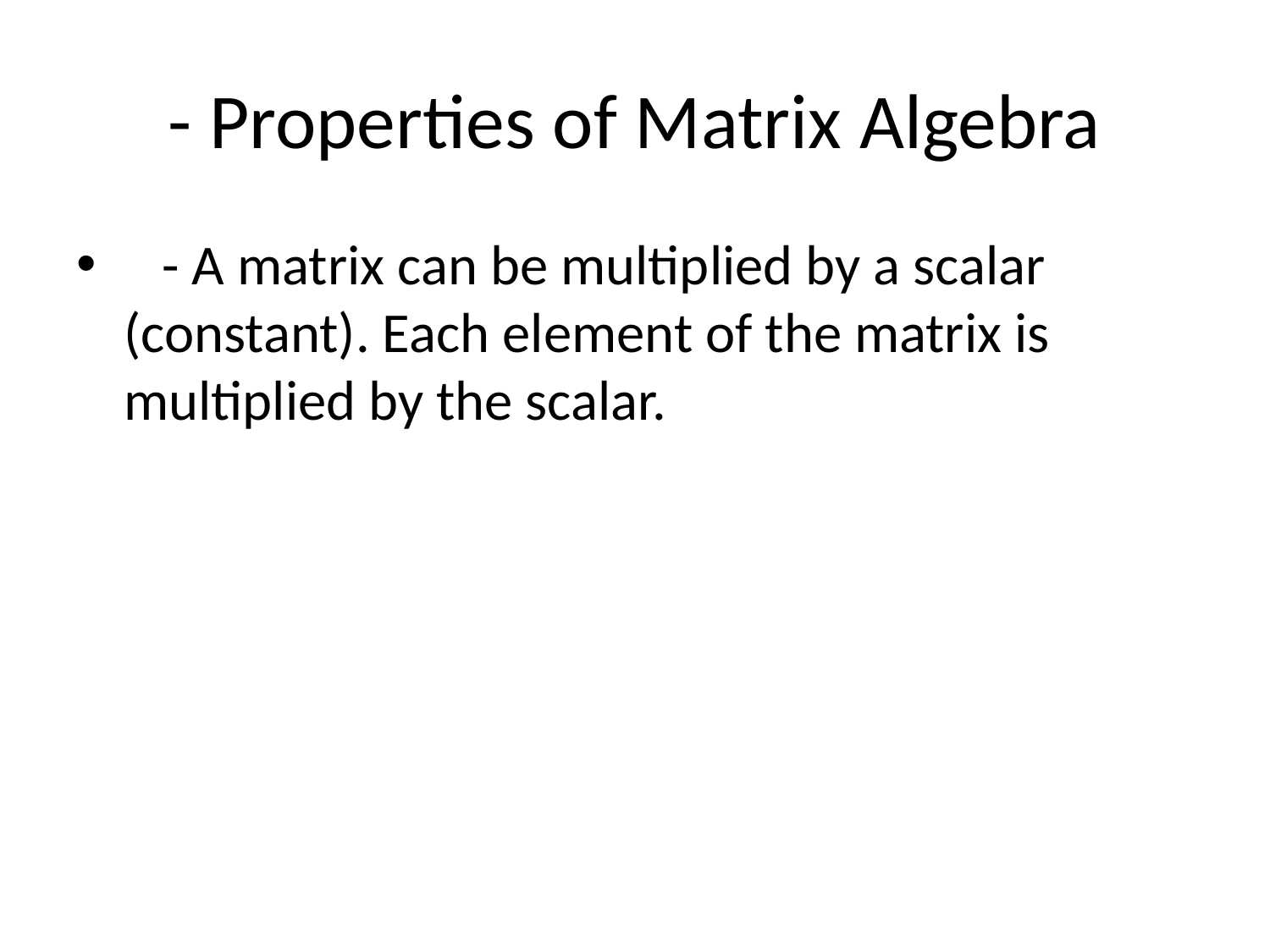

# - Properties of Matrix Algebra
   - A matrix can be multiplied by a scalar (constant). Each element of the matrix is multiplied by the scalar.